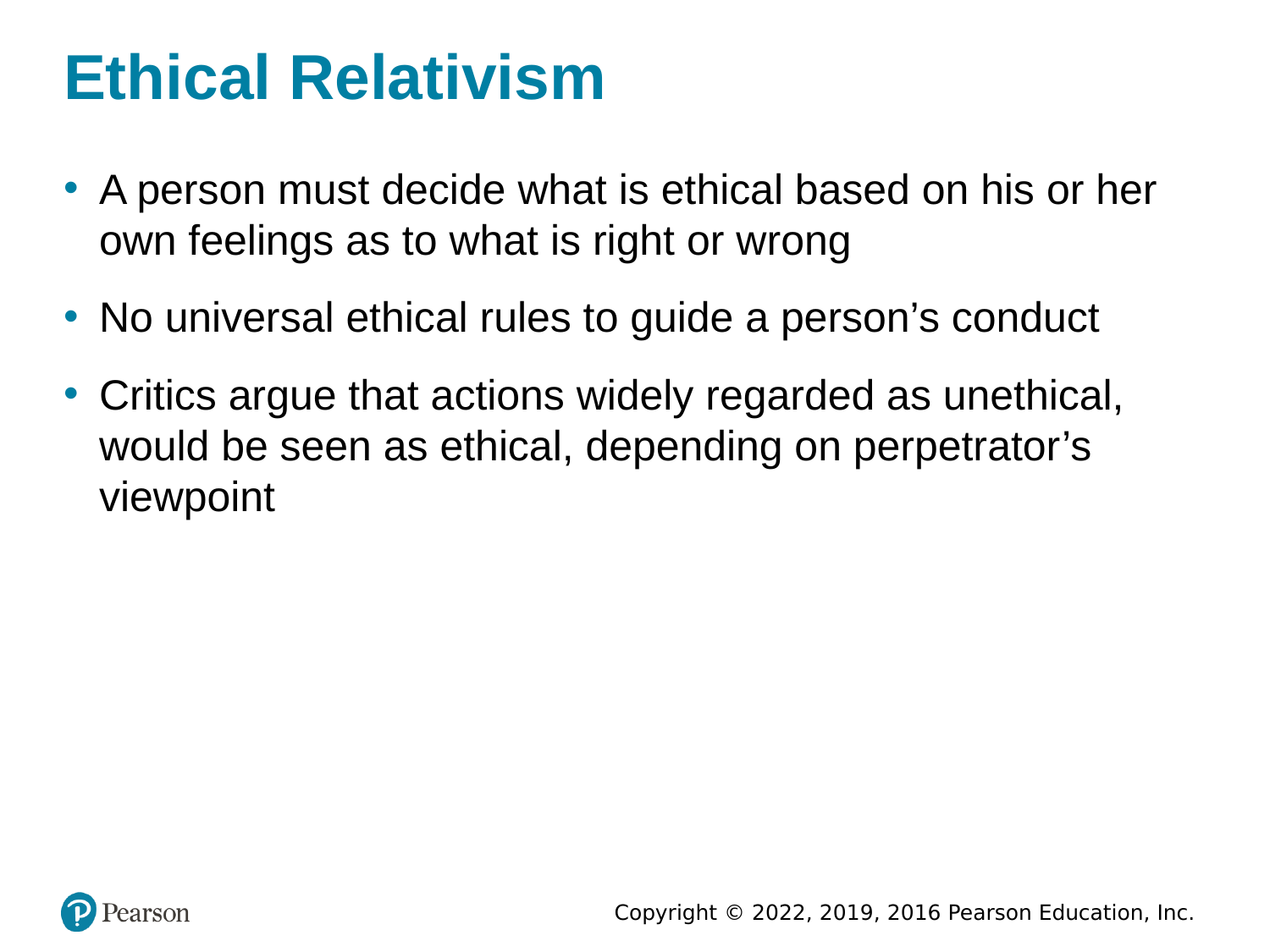

# Ethical Relativism
A person must decide what is ethical based on his or her own feelings as to what is right or wrong
No universal ethical rules to guide a person’s conduct
Critics argue that actions widely regarded as unethical, would be seen as ethical, depending on perpetrator’s viewpoint